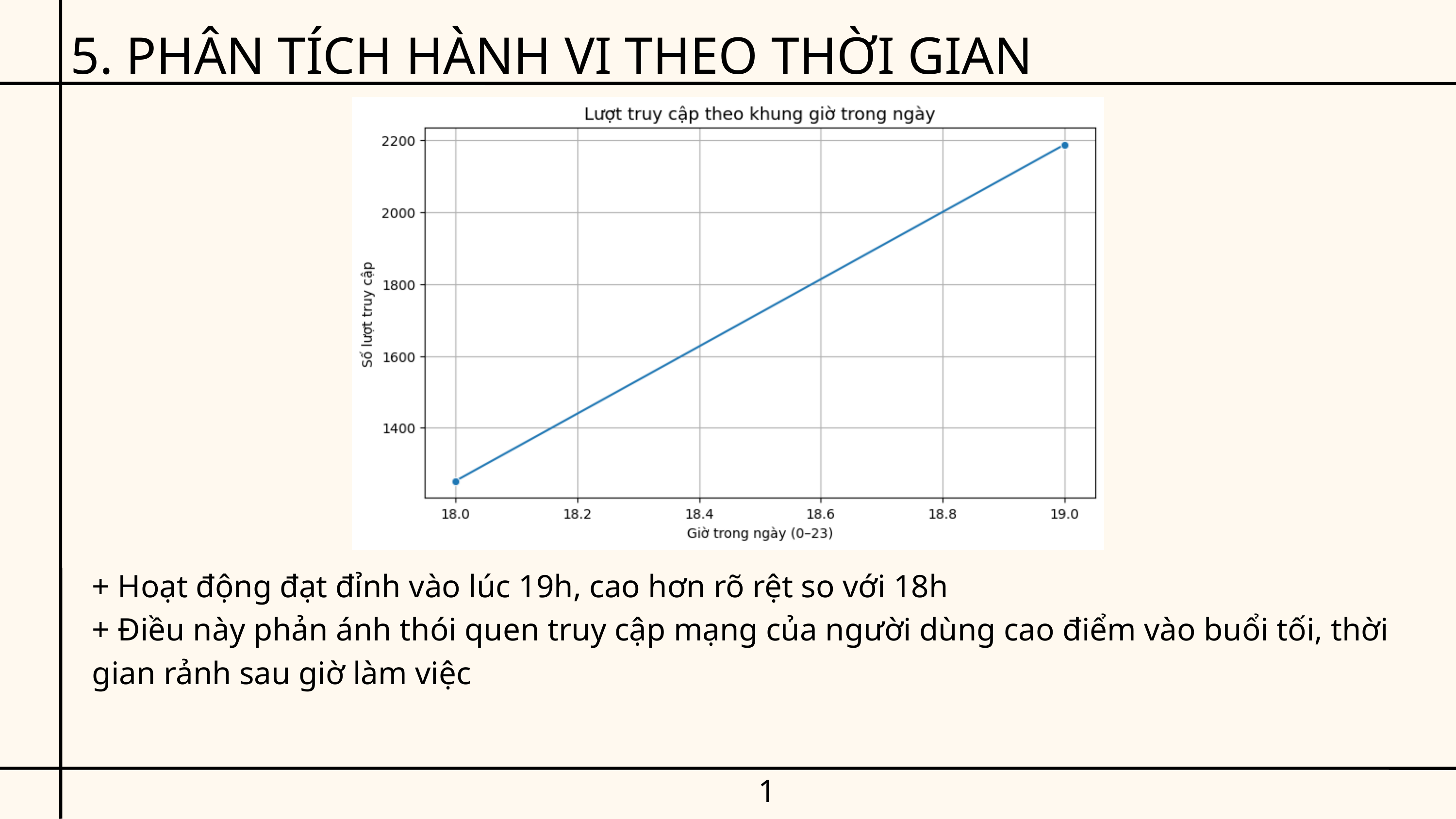

5. PHÂN TÍCH HÀNH VI THEO THỜI GIAN

+ Hoạt động đạt đỉnh vào lúc 19h, cao hơn rõ rệt so với 18h
+ Điều này phản ánh thói quen truy cập mạng của người dùng cao điểm vào buổi tối, thời gian rảnh sau giờ làm việc
18